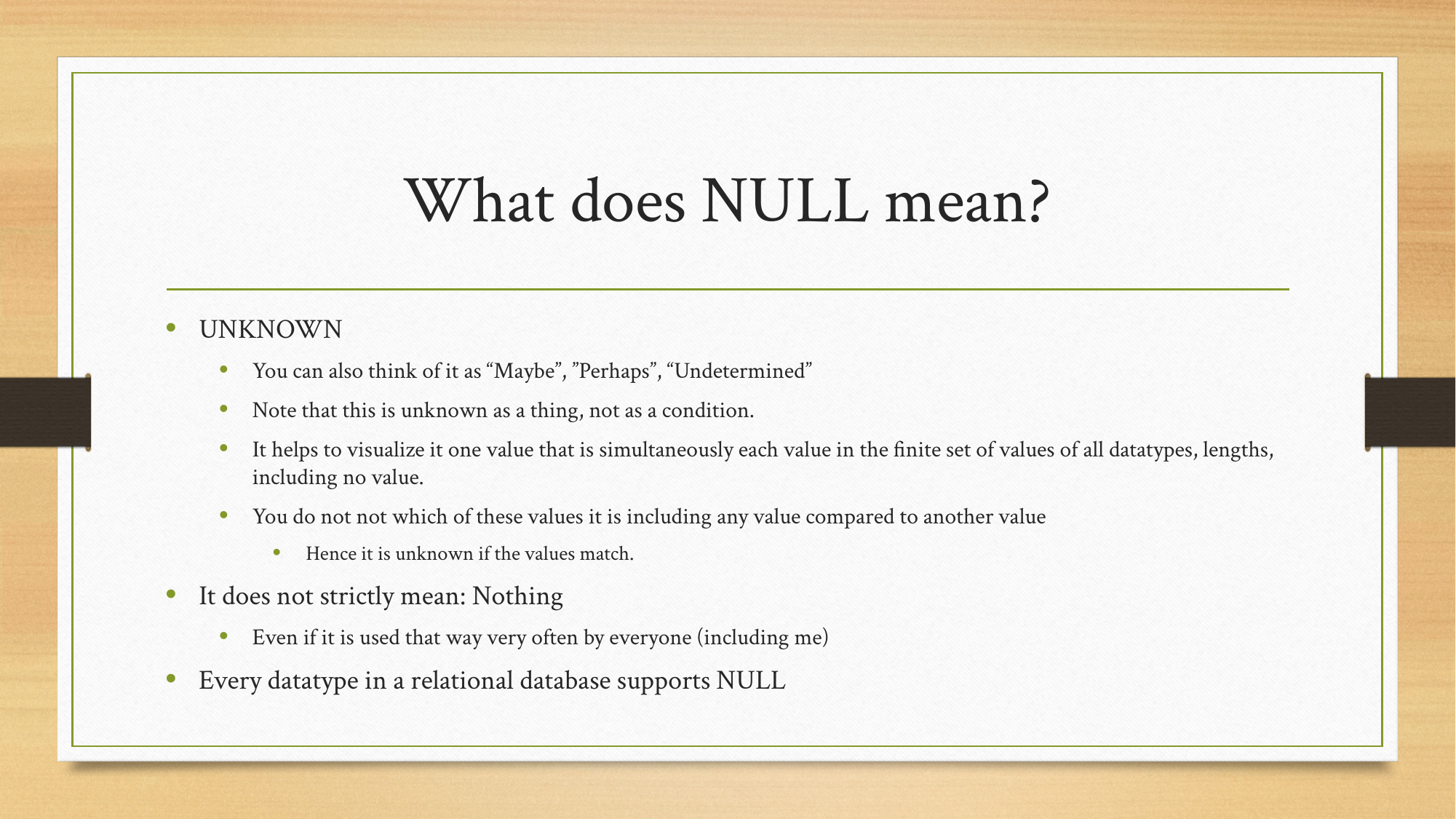

# What does NULL mean?
UNKNOWN
You can also think of it as “Maybe”, ”Perhaps”, “Undetermined”
Note that this is unknown as a thing, not as a condition.
It helps to visualize it one value that is simultaneously each value in the finite set of values of all datatypes, lengths, including no value.
You do not not which of these values it is including any value compared to another value
Hence it is unknown if the values match.
It does not strictly mean: Nothing
Even if it is used that way very often by everyone (including me)
Every datatype in a relational database supports NULL